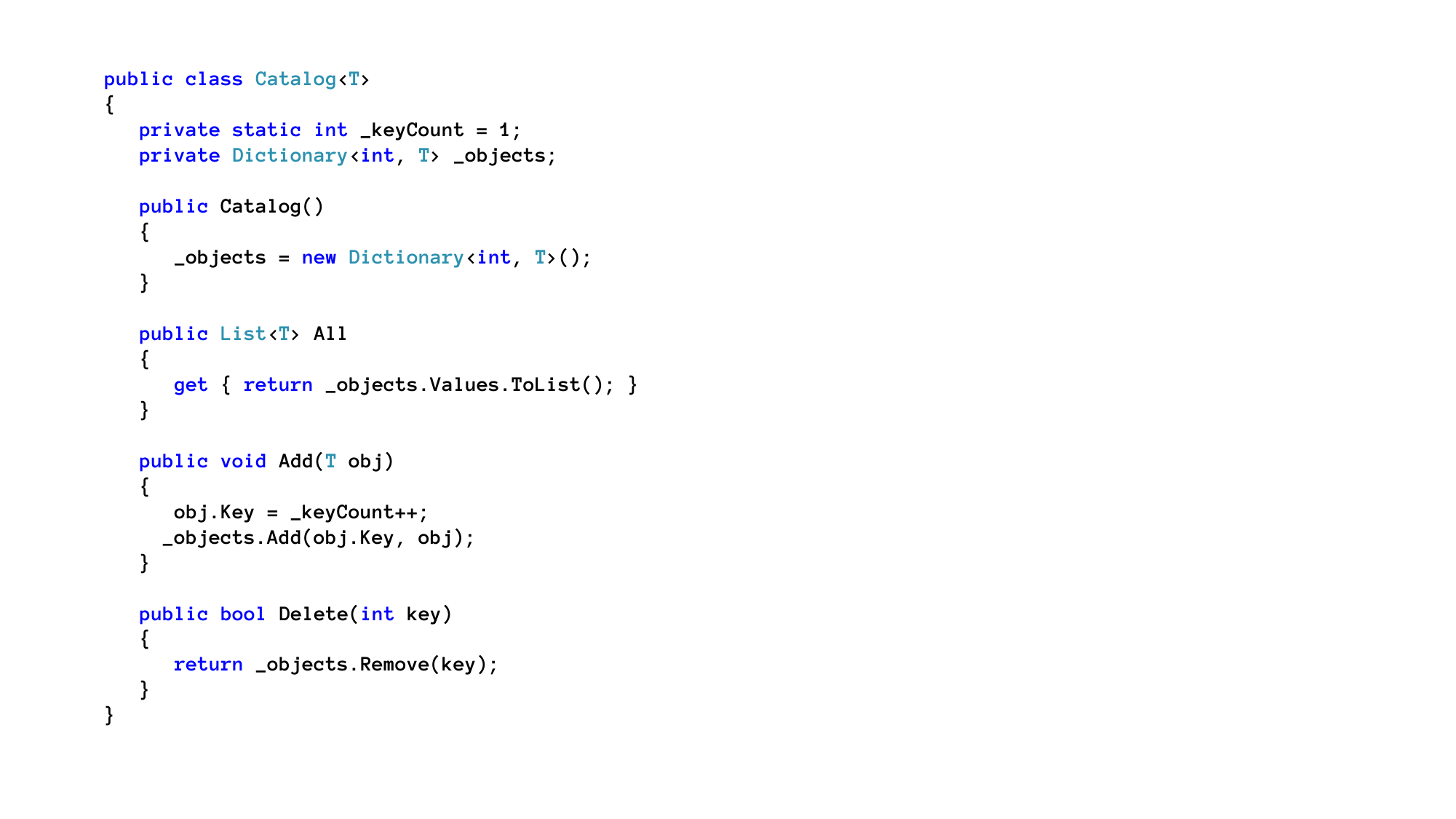

public class Catalog<T>
{
   private static int _keyCount = 1;
   private Dictionary<int, T> _objects;

   public Catalog()
   {
      _objects = new Dictionary<int, T>();
   }

   public List<T> All
   {
      get { return _objects.Values.ToList(); }
   }

   public void Add(T obj)
   {
      obj.Key = _keyCount++;
     _objects.Add(obj.Key, obj);
   }

   public bool Delete(int key)
   {
      return _objects.Remove(key);
   }
}